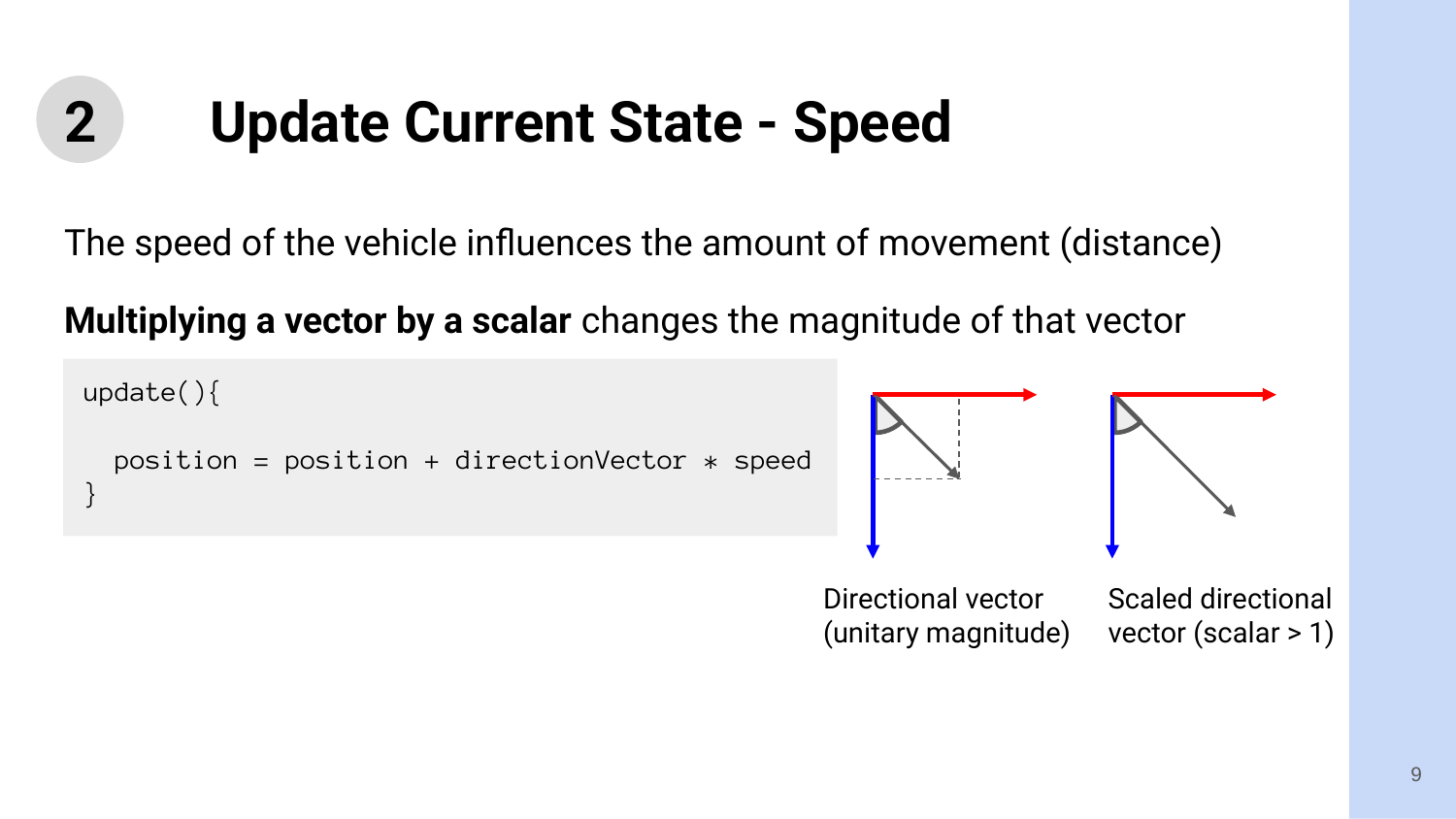

# 2	Update Current State - Speed

The speed of the vehicle influences the amount of movement (distance)
Multiplying a vector by a scalar changes the magnitude of that vector

update(){

  position = position + directionVector * speed
}

Directional vector (unitary magnitude)
Scaled directional vector (scalar > 1)
9